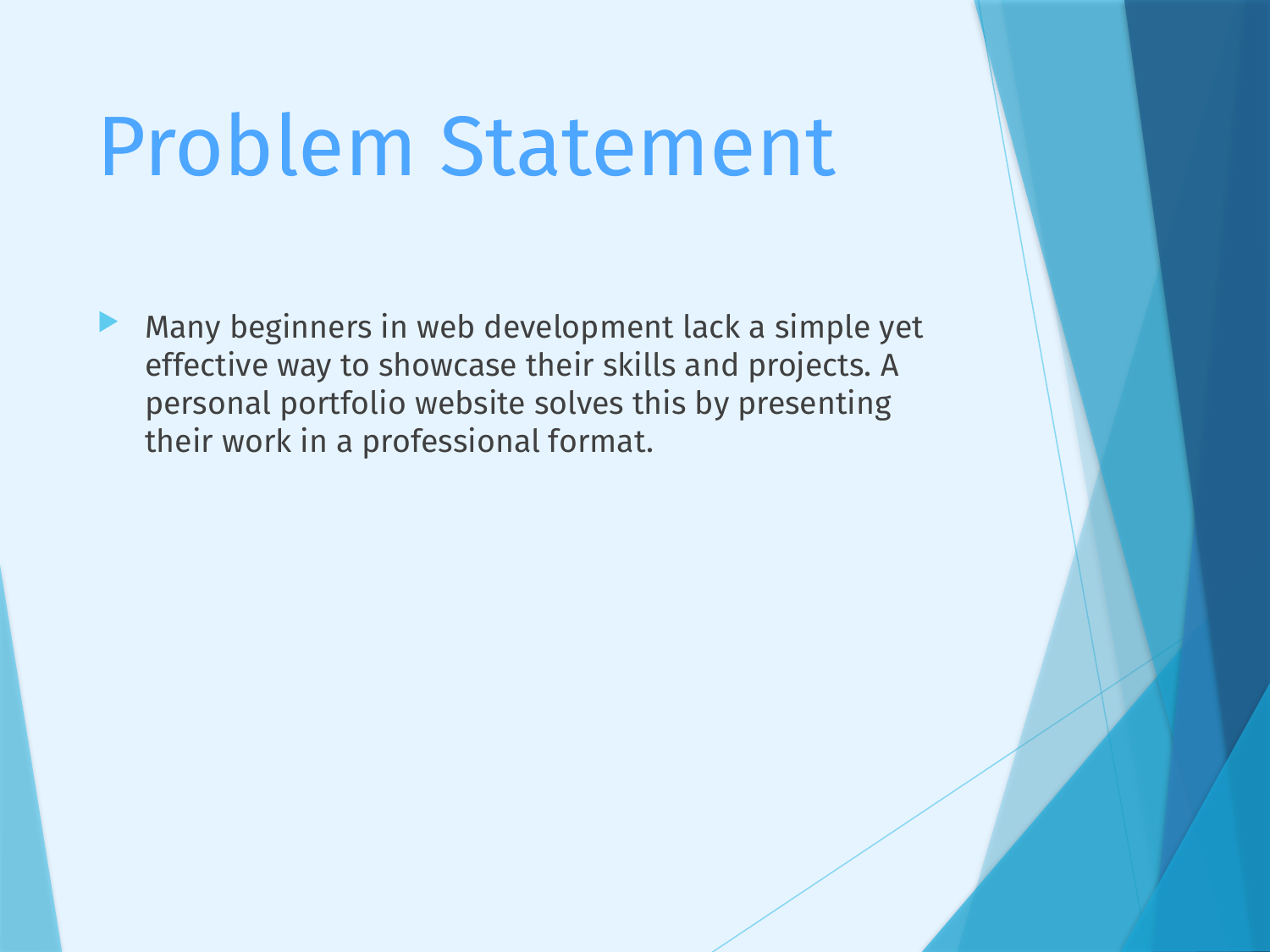

# Problem Statement
Many beginners in web development lack a simple yet effective way to showcase their skills and projects. A personal portfolio website solves this by presenting their work in a professional format.